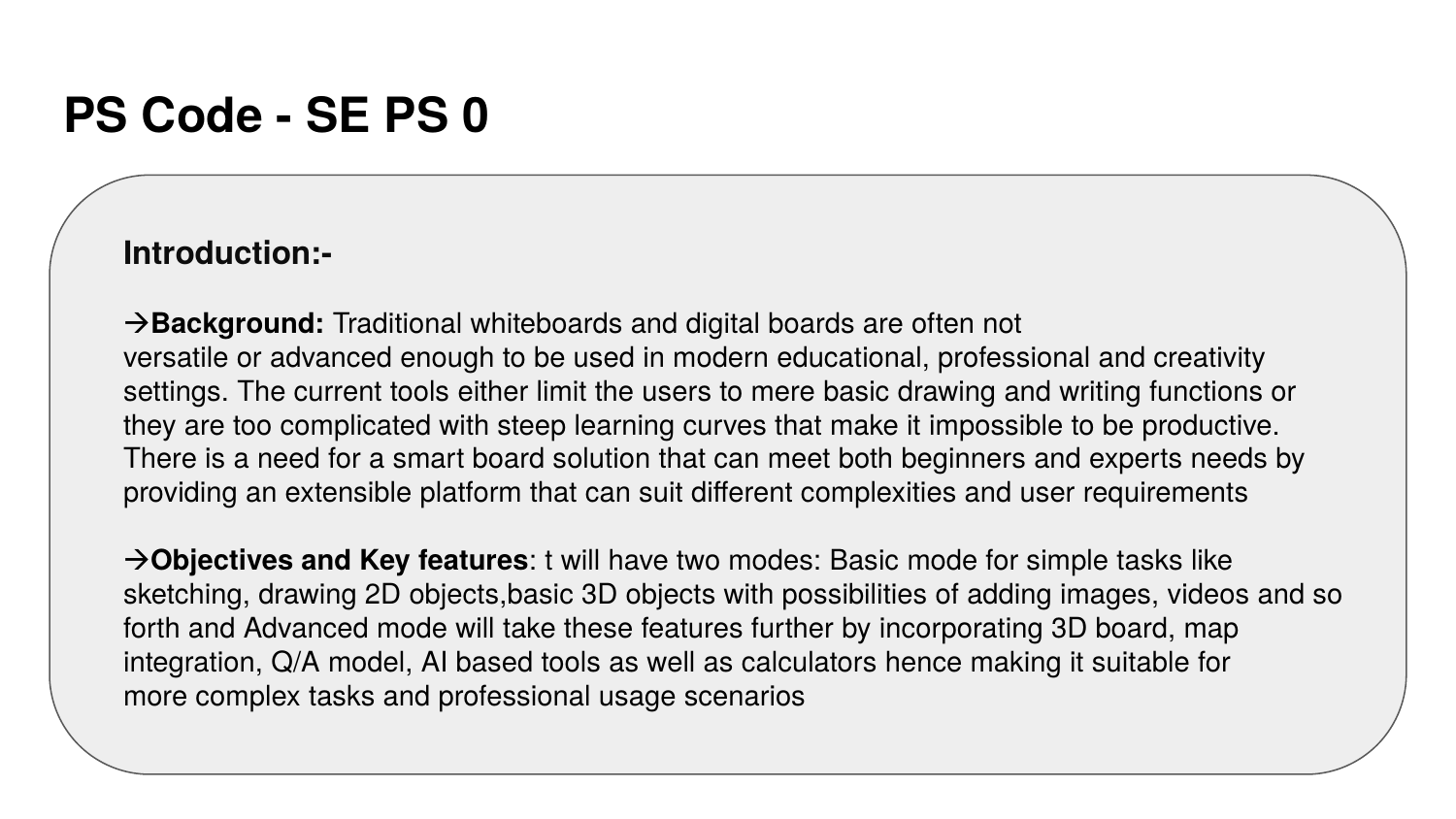

# PS Code - SE PS 0

Introduction:-

🡪Background: Traditional whiteboards and digital boards are often not
versatile or advanced enough to be used in modern educational, professional and creativity
settings. The current tools either limit the users to mere basic drawing and writing functions or
they are too complicated with steep learning curves that make it impossible to be productive.
There is a need for a smart board solution that can meet both beginners and experts needs by
providing an extensible platform that can suit different complexities and user requirements

🡪Objectives and Key features: t will have two modes: Basic mode for simple tasks like sketching, drawing 2D objects,basic 3D objects with possibilities of adding images, videos and so forth and Advanced mode will take these features further by incorporating 3D board, map
integration, Q/A model, AI based tools as well as calculators hence making it suitable for
more complex tasks and professional usage scenarios